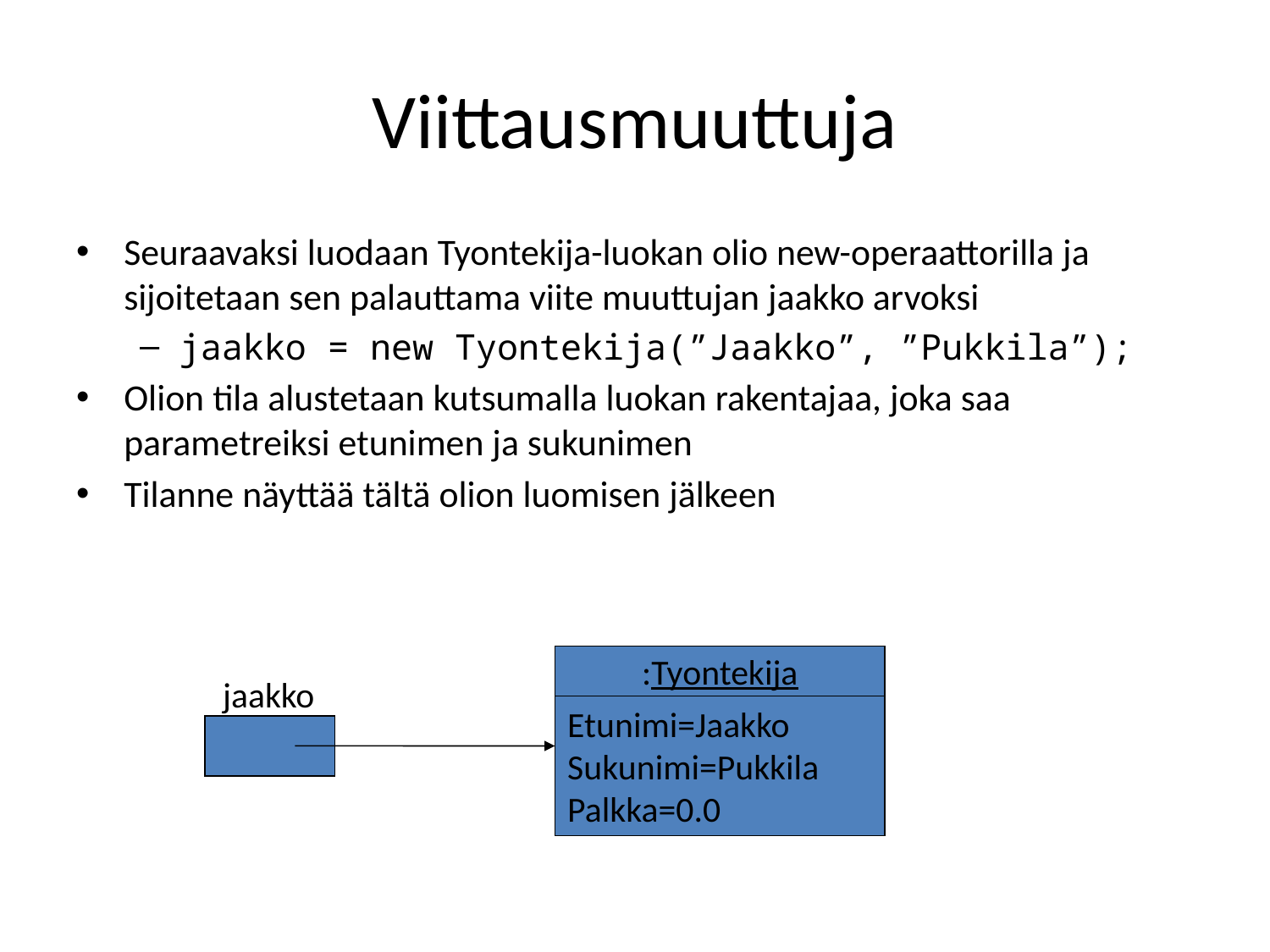

# Viittausmuuttuja
Seuraavaksi luodaan Tyontekija-luokan olio new-operaattorilla ja sijoitetaan sen palauttama viite muuttujan jaakko arvoksi
jaakko = new Tyontekija(”Jaakko”, ”Pukkila”);
Olion tila alustetaan kutsumalla luokan rakentajaa, joka saa parametreiksi etunimen ja sukunimen
Tilanne näyttää tältä olion luomisen jälkeen

:Tyontekija
jaakko
Etunimi=Jaakko
Sukunimi=Pukkila
Palkka=0.0